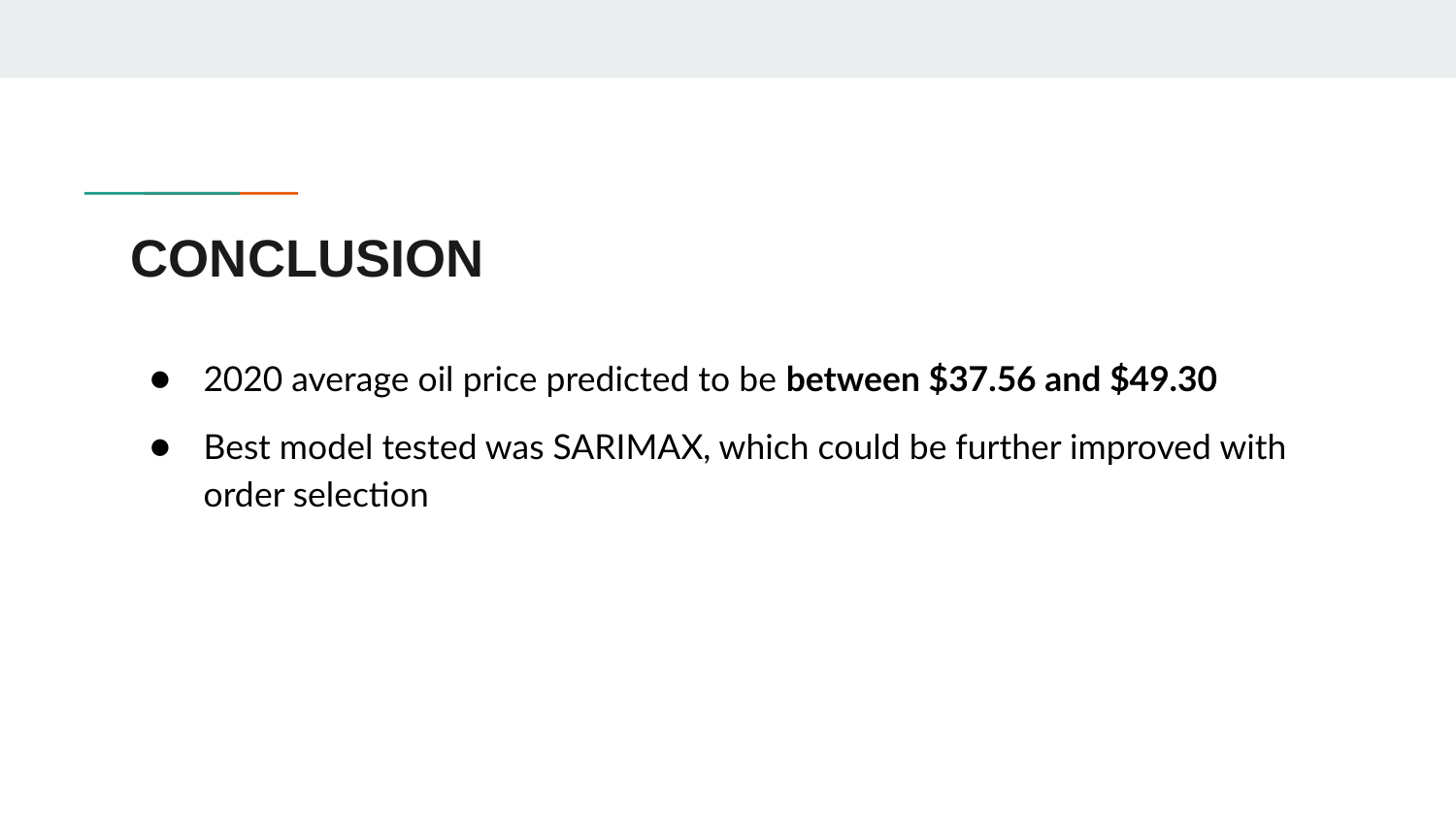

# CONCLUSION
2020 average oil price predicted to be between $37.56 and $49.30
Best model tested was SARIMAX, which could be further improved with order selection